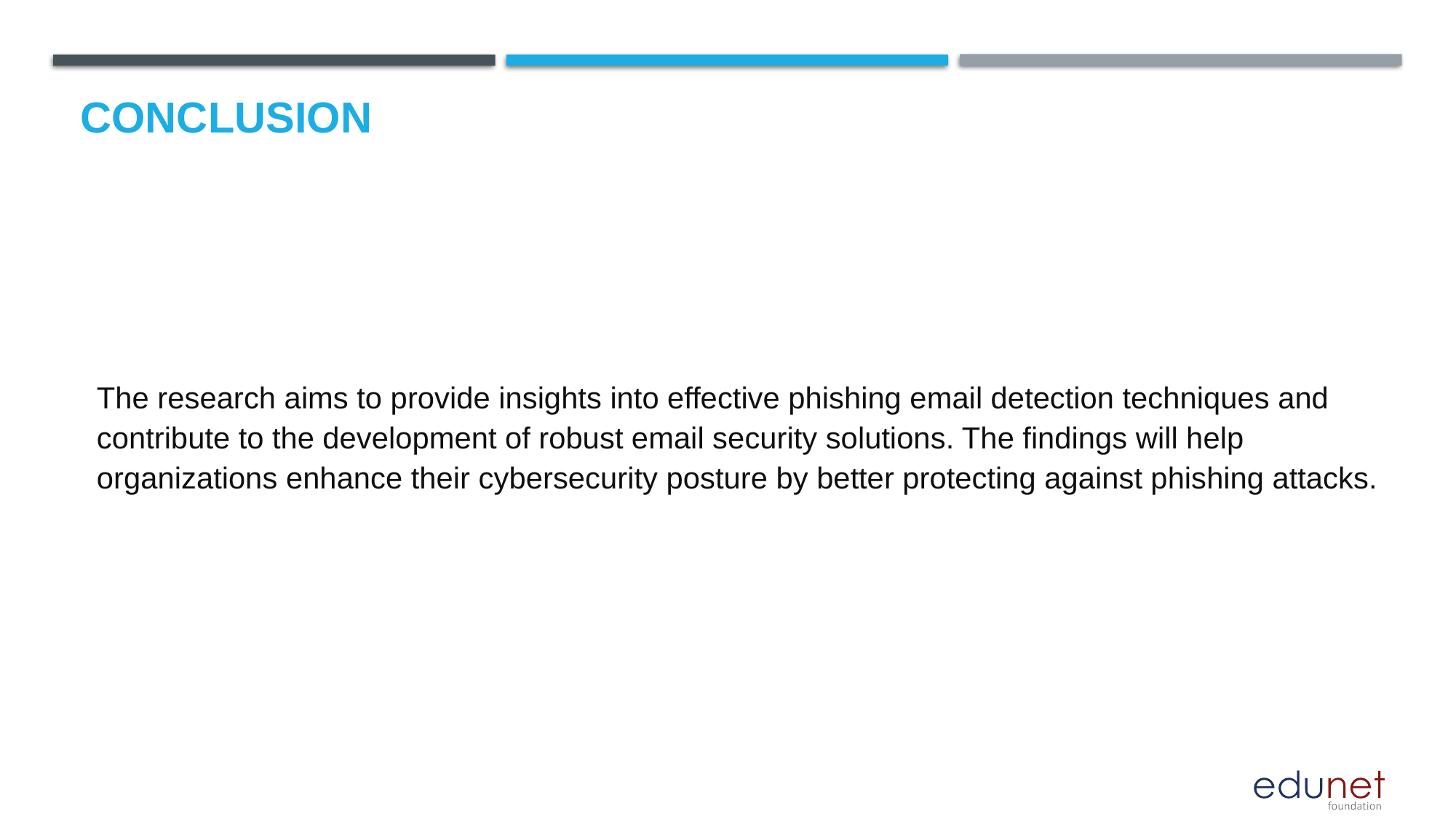

Conclusion
The research aims to provide insights into effective phishing email detection techniques and contribute to the development of robust email security solutions. The findings will help organizations enhance their cybersecurity posture by better protecting against phishing attacks.